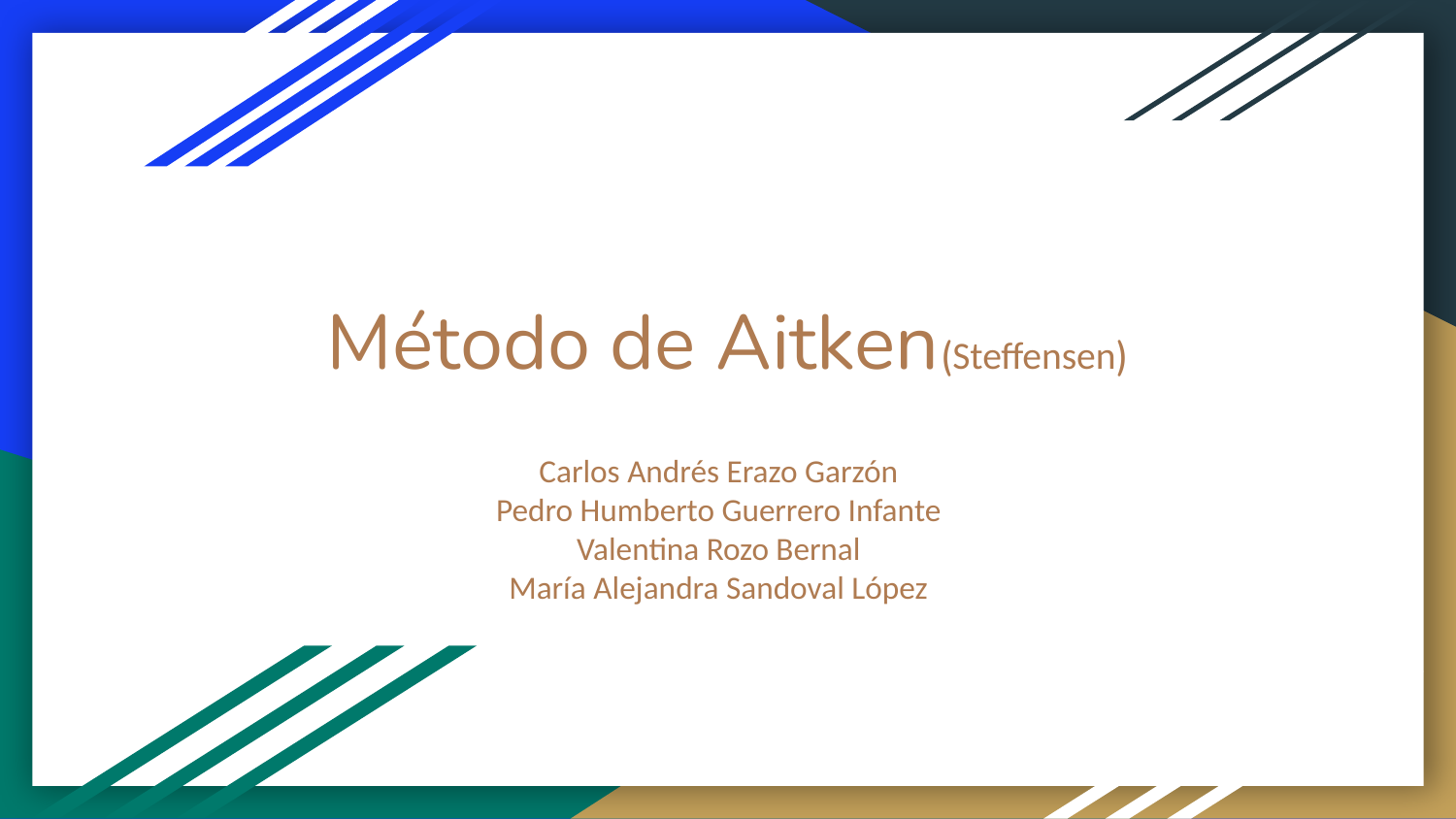

# Método de Aitken(Steffensen)
Carlos Andrés Erazo Garzón
Pedro Humberto Guerrero Infante
Valentina Rozo Bernal
María Alejandra Sandoval López